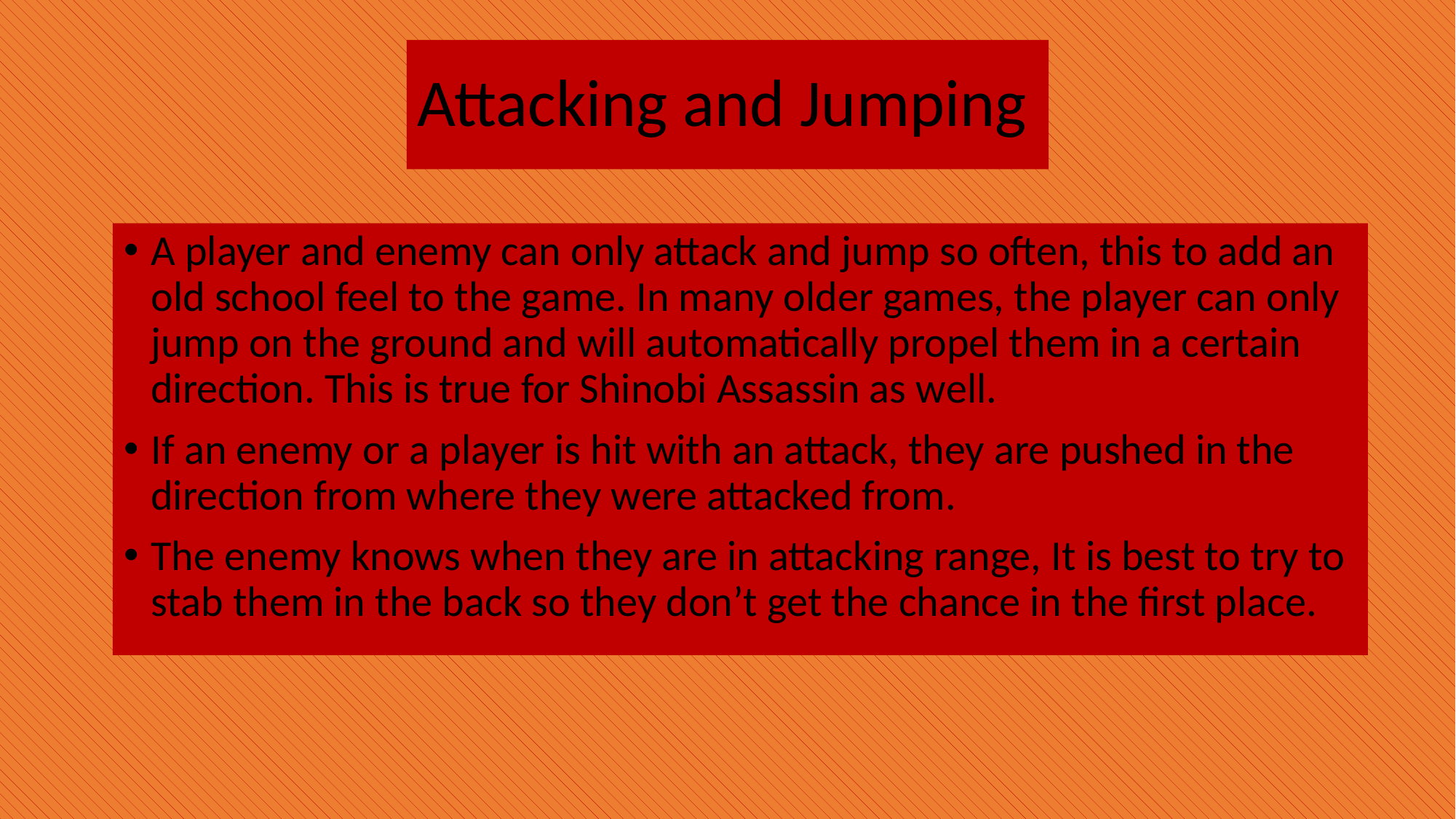

# Attacking and Jumping
A player and enemy can only attack and jump so often, this to add an old school feel to the game. In many older games, the player can only jump on the ground and will automatically propel them in a certain direction. This is true for Shinobi Assassin as well.
If an enemy or a player is hit with an attack, they are pushed in the direction from where they were attacked from.
The enemy knows when they are in attacking range, It is best to try to stab them in the back so they don’t get the chance in the first place.